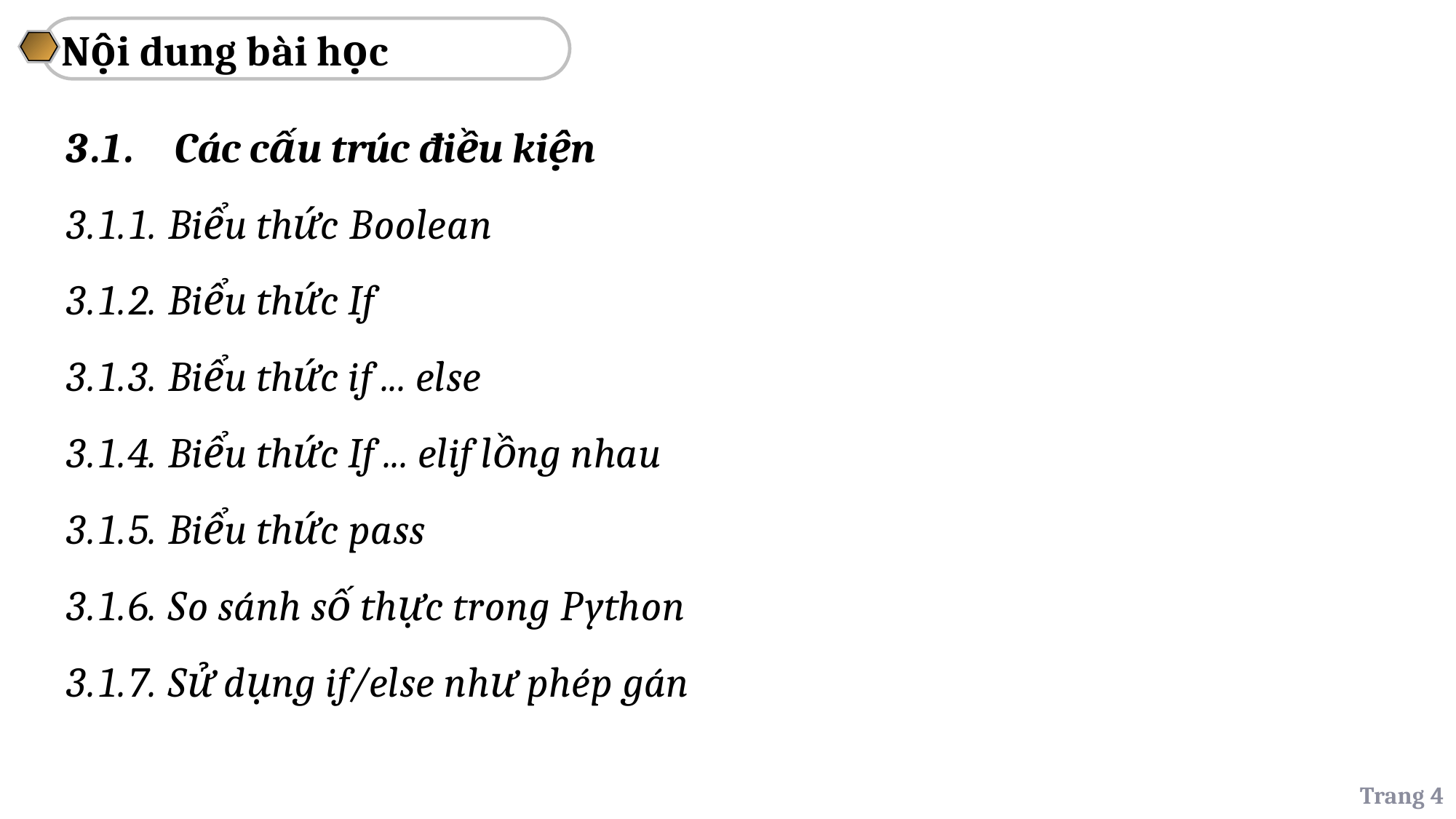

Nội dung bài học

3.1.	Các cấu trúc điều kiện
3.1.1. Biểu thức Boolean
3.1.2. Biểu thức If
3.1.3. Biểu thức if ... else
3.1.4. Biểu thức If ... elif lồng nhau
3.1.5. Biểu thức pass
3.1.6. So sánh số thực trong Python
3.1.7. Sử dụng if/else như phép gán

Trang 4